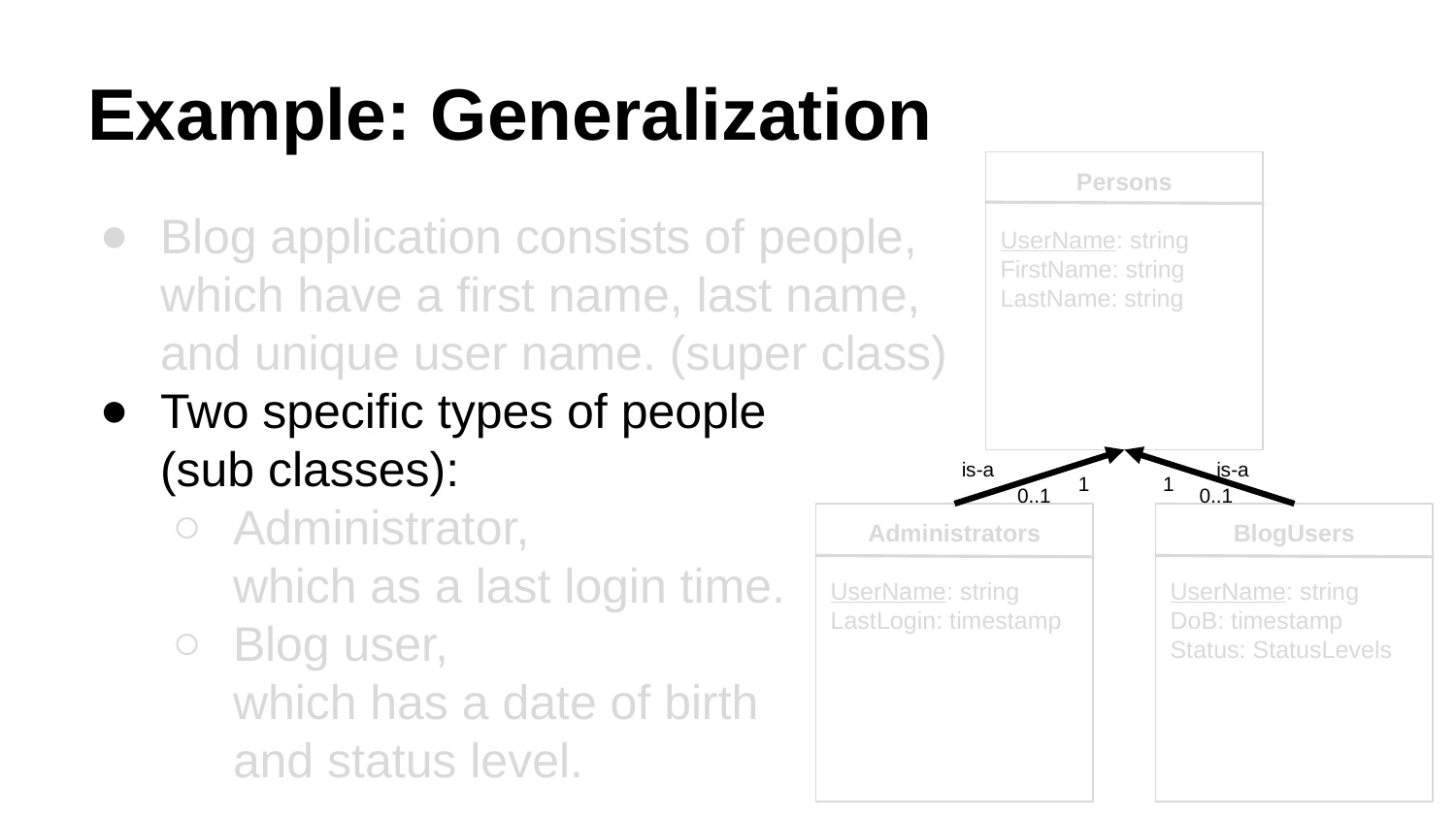

# Example: Generalization
Persons

UserName: string
FirstName: string
LastName: string
Blog application consists of people,
which have a first name, last name,
and unique user name. (super class)
Two specific types of people
(sub classes):
Administrator,
which as a last login time.
Blog user,
which has a date of birth
and status level.
is-a
is-a
1
1
0..1
0..1
Administrators

UserName: string
LastLogin: timestamp

BlogUsers

UserName: string
DoB: timestamp
Status: StatusLevels